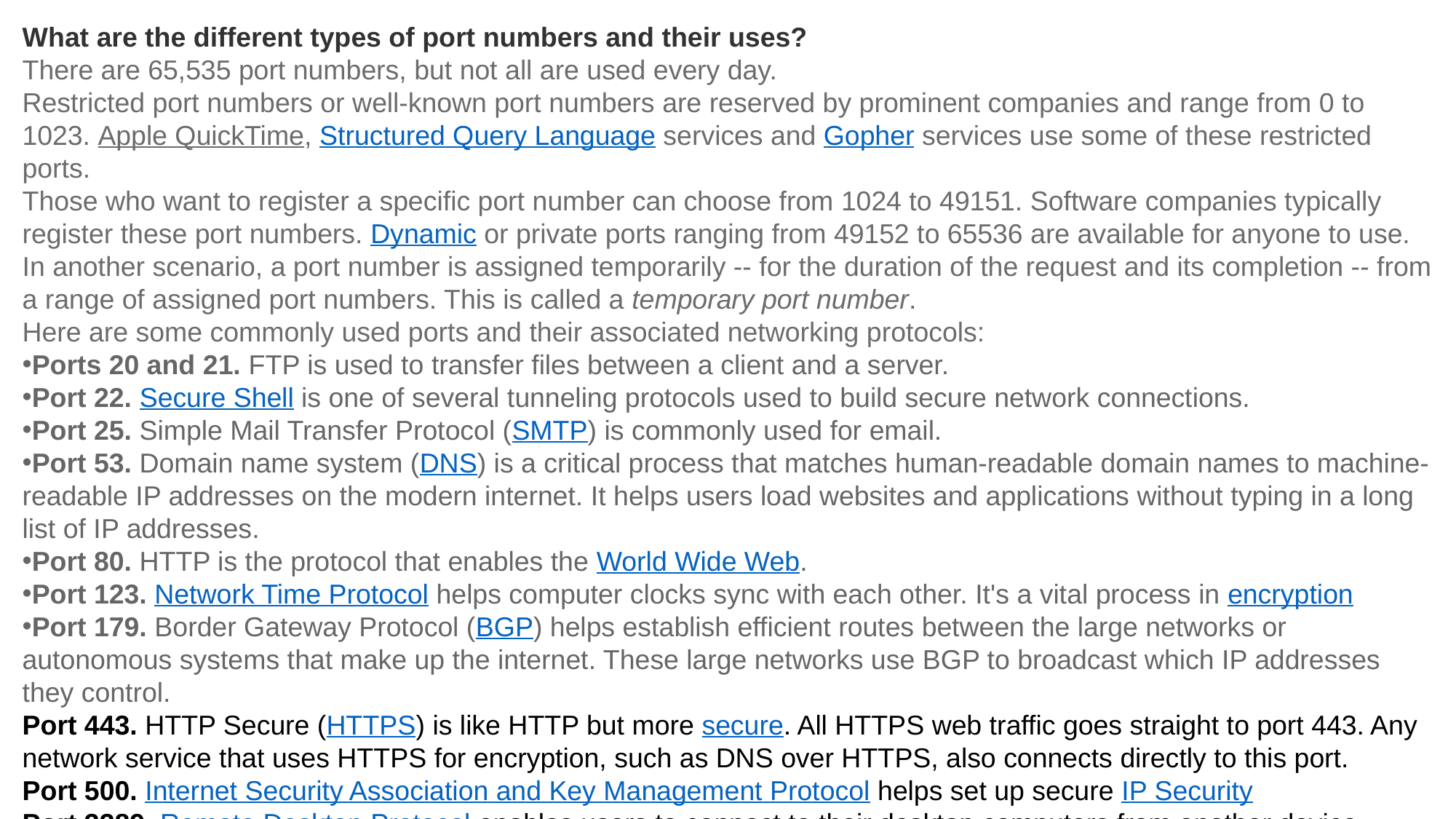

What are the different types of port numbers and their uses?
There are 65,535 port numbers, but not all are used every day.
Restricted port numbers or well-known port numbers are reserved by prominent companies and range from 0 to 1023. Apple QuickTime, Structured Query Language services and Gopher services use some of these restricted ports.
Those who want to register a specific port number can choose from 1024 to 49151. Software companies typically register these port numbers. Dynamic or private ports ranging from 49152 to 65536 are available for anyone to use.
In another scenario, a port number is assigned temporarily -- for the duration of the request and its completion -- from a range of assigned port numbers. This is called a temporary port number.
Here are some commonly used ports and their associated networking protocols:
Ports 20 and 21. FTP is used to transfer files between a client and a server.
Port 22. Secure Shell is one of several tunneling protocols used to build secure network connections.
Port 25. Simple Mail Transfer Protocol (SMTP) is commonly used for email.
Port 53. Domain name system (DNS) is a critical process that matches human-readable domain names to machine-readable IP addresses on the modern internet. It helps users load websites and applications without typing in a long list of IP addresses.
Port 80. HTTP is the protocol that enables the World Wide Web.
Port 123. Network Time Protocol helps computer clocks sync with each other. It's a vital process in encryption
Port 179. Border Gateway Protocol (BGP) helps establish efficient routes between the large networks or autonomous systems that make up the internet. These large networks use BGP to broadcast which IP addresses they control.
Port 443. HTTP Secure (HTTPS) is like HTTP but more secure. All HTTPS web traffic goes straight to port 443. Any network service that uses HTTPS for encryption, such as DNS over HTTPS, also connects directly to this port.
Port 500. Internet Security Association and Key Management Protocol helps set up secure IP Security
Port 3389. Remote Desktop Protocol enables users to connect to their desktop computers from another device remotely.